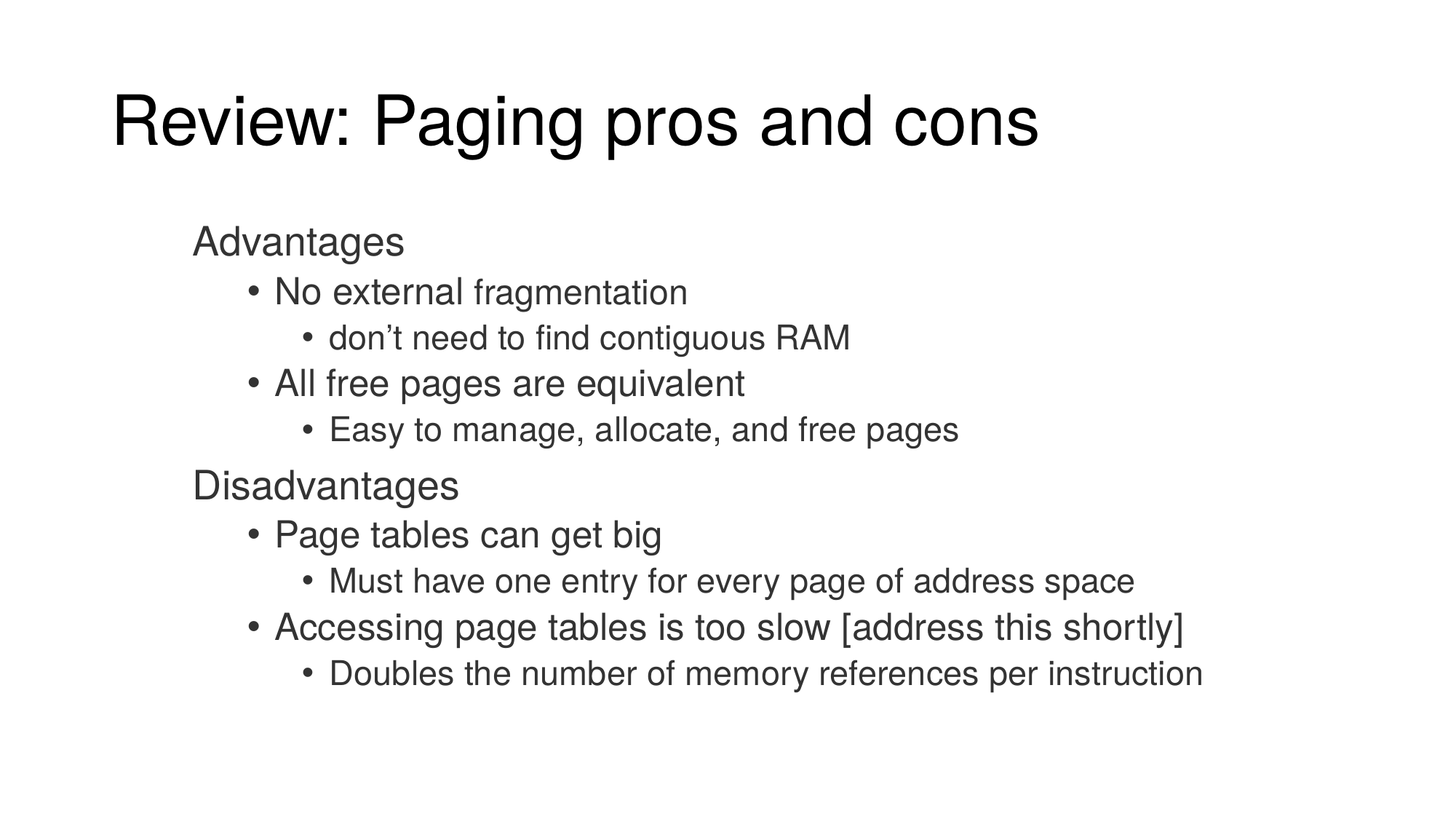

# Review: Paging pros and cons
Advantages
No external fragmentation
don’t need to find contiguous RAM
All free pages are equivalent
Easy to manage, allocate, and free pages
Disadvantages
Page tables can get big
Must have one entry for every page of address space
Accessing page tables is too slow [address this shortly]
Doubles the number of memory references per instruction